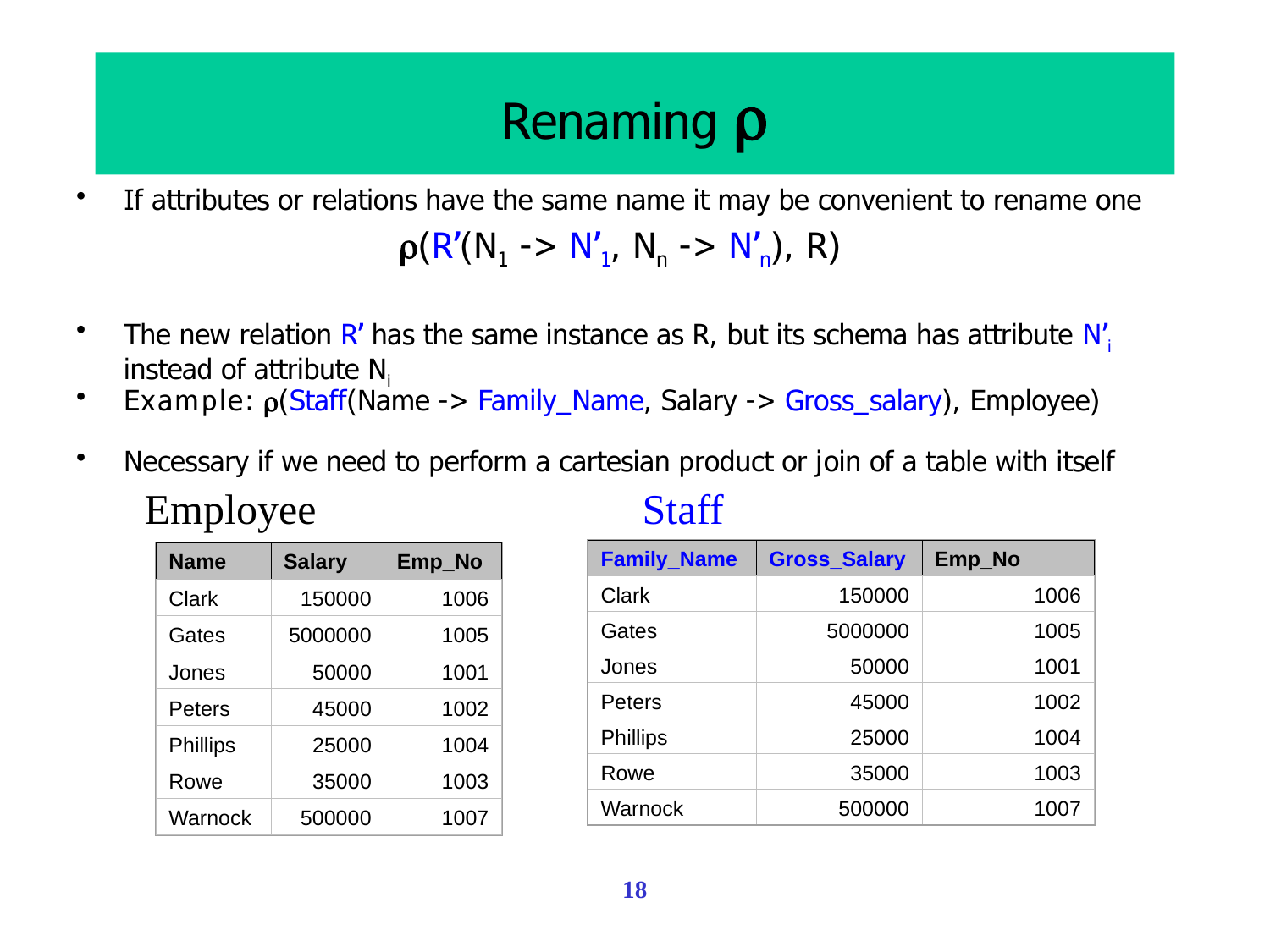

# Renaming ρ
If attributes or relations have the same name it may be convenient to rename one
ρ(R’(N1 -> N’1, Nn -> N’n), R)

The new relation R’ has the same instance as R, but its schema has attribute N’i instead of attribute Ni
Example: ρ(Staff(Name -> Family_Name, Salary -> Gross_salary), Employee)

Necessary if we need to perform a cartesian product or join of a table with itself
Employee
Staff

Family_Name

Gross_Salary

Emp_No

Clark

150000

1006

Gates

5000000

1005

Jones

50000

1001

Peters

45000

1002

Phillips

25000

1004

Rowe

35000

1003

Warnock

500000

1007

Name

Salary

Emp_No

Clark

150000

1006

Gates

5000000

1005

Jones

50000

1001

Peters

45000

1002

Phillips

25000

1004

Rowe

35000

1003

Warnock

500000

1007

18